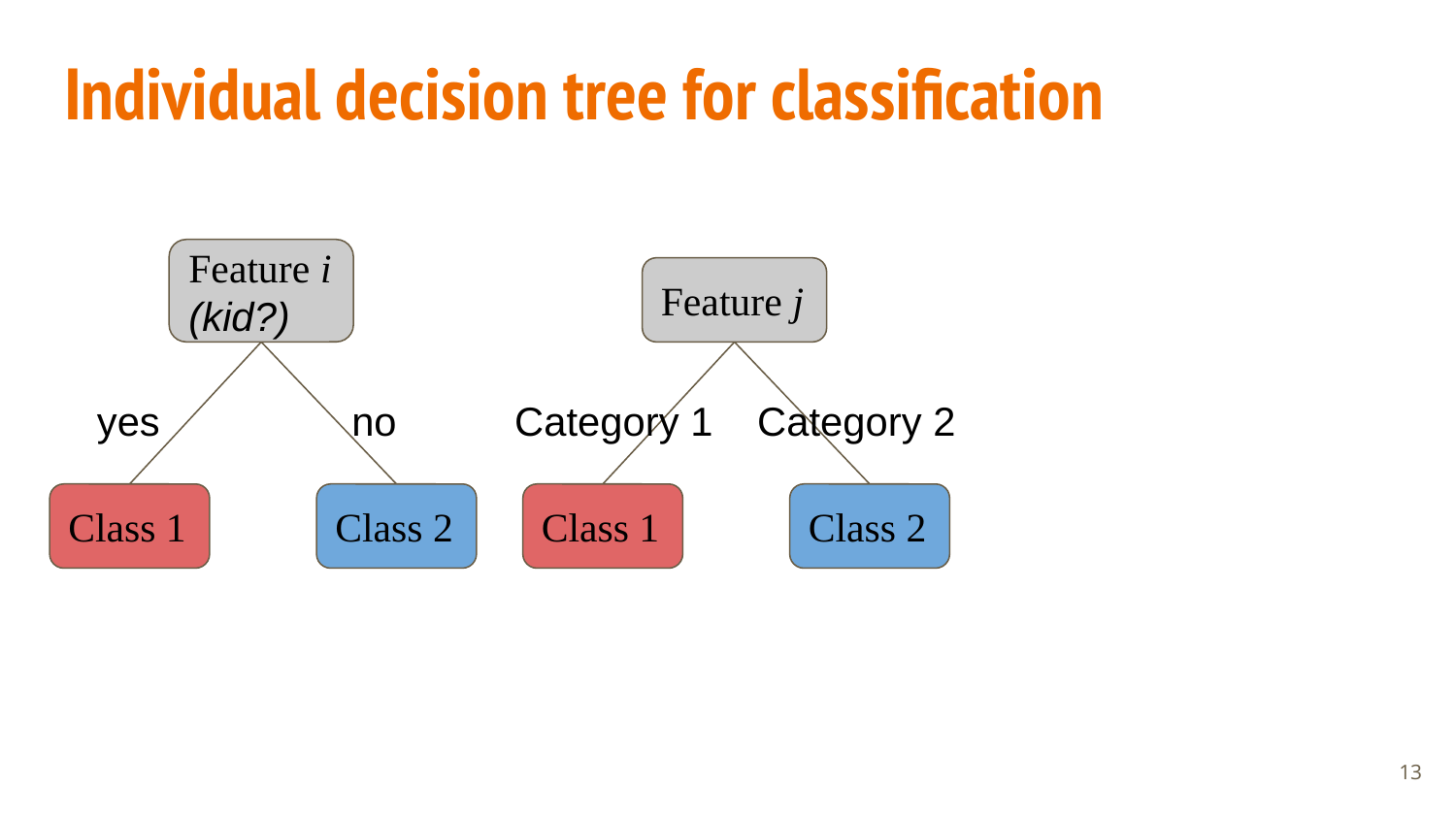

# Individual decision tree for classification
Feature i
(kid?)
Feature j
yes
no
Category 1
Category 2
Class 1
Class 2
Class 1
Class 2
13